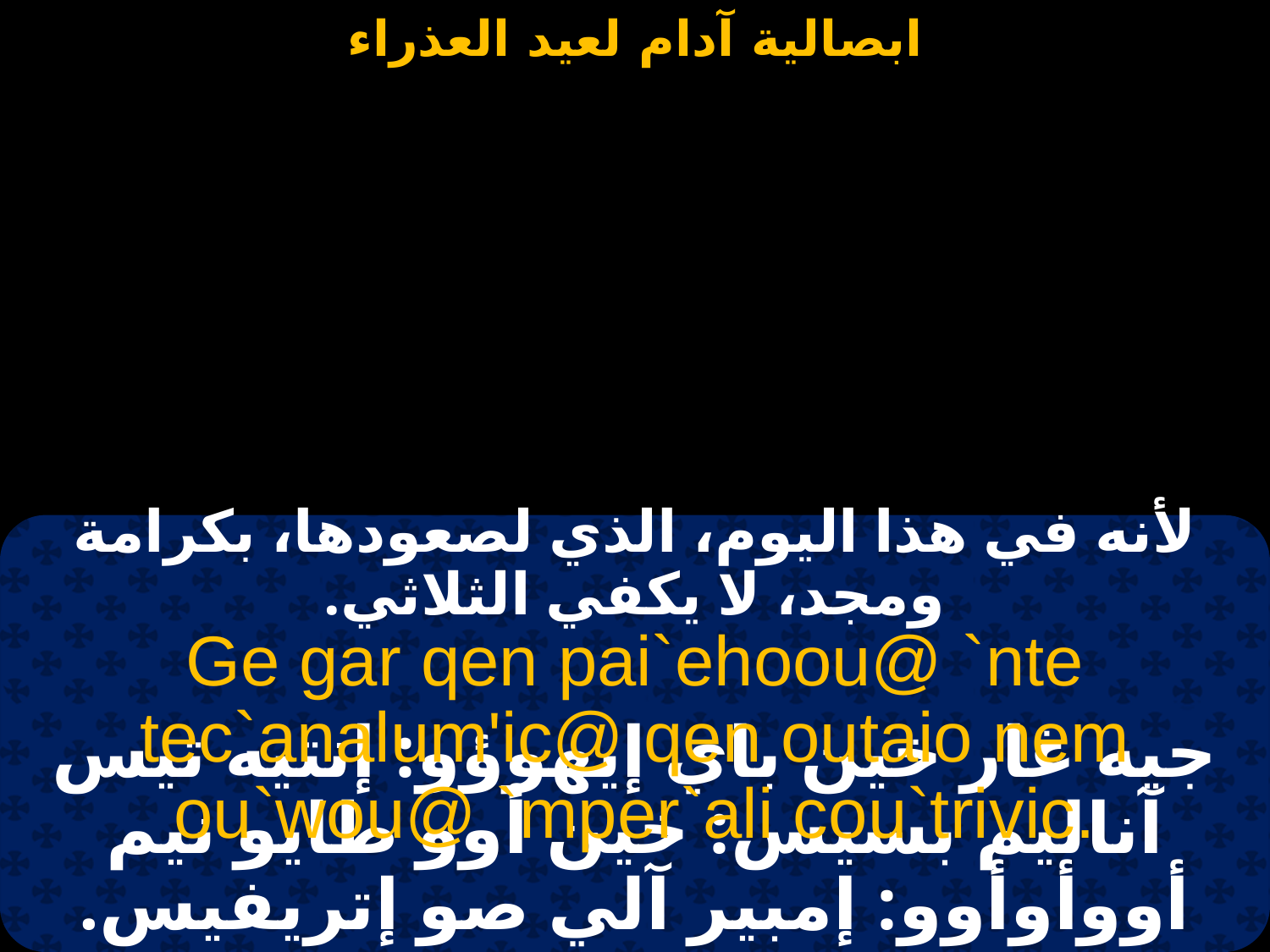

#
لأنه في هذا اليوم، الذي لصعودها، بكرامة ومجد، لا يكفي الثلاثي.
Ge gar qen pai`ehoou@ `nte tec`analum'ic@ qen outaio nem ou`wou@ `mper`ali cou`trivic.
جيه غار خين باي إيهوؤو: إنتيه تيس آناليم بسيس: خين أوو طايو نيم أووأوأوو: إمبير آلي صو إتريفيس.